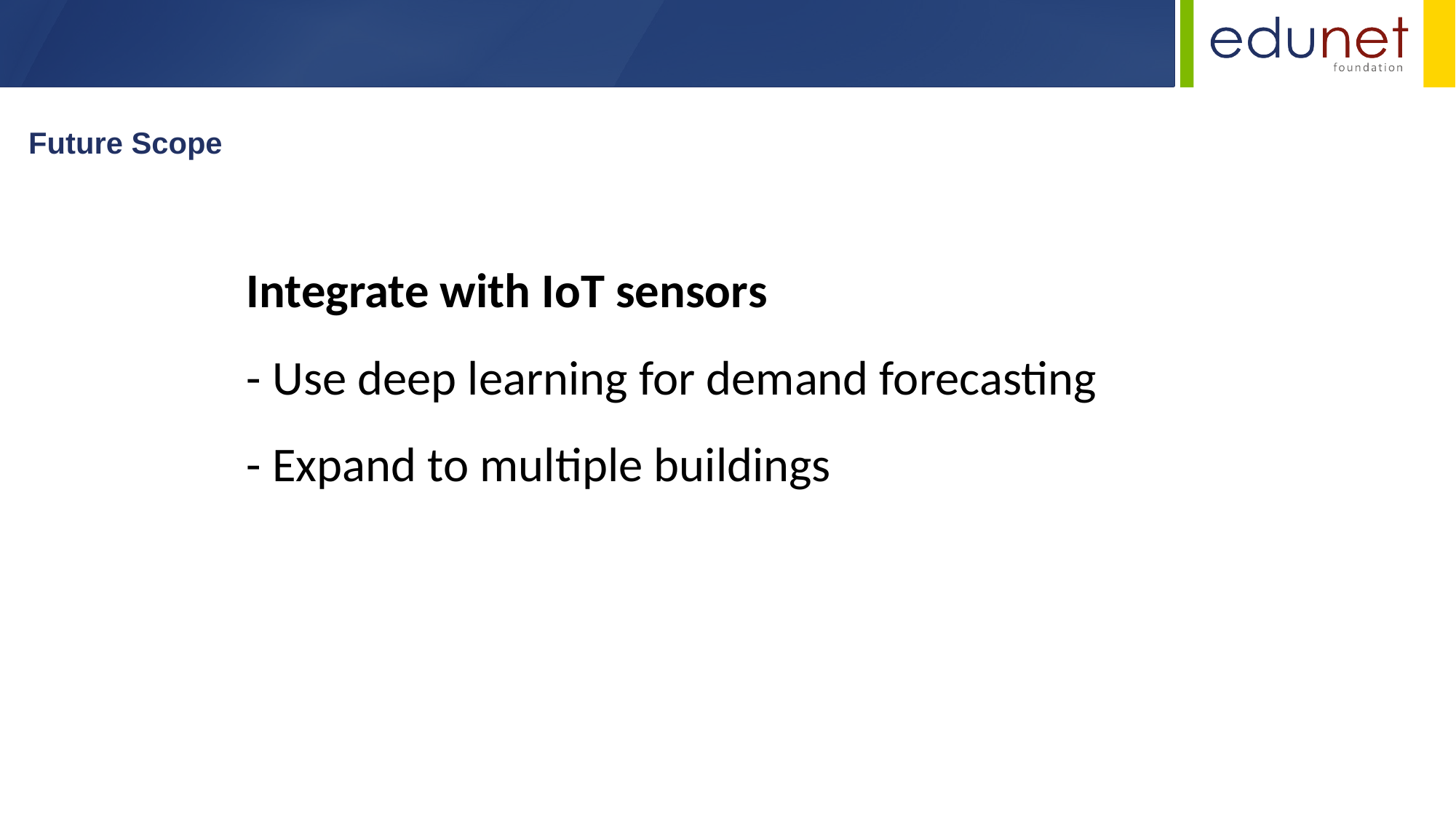

Future Scope
Integrate with IoT sensors
- Use deep learning for demand forecasting
- Expand to multiple buildings